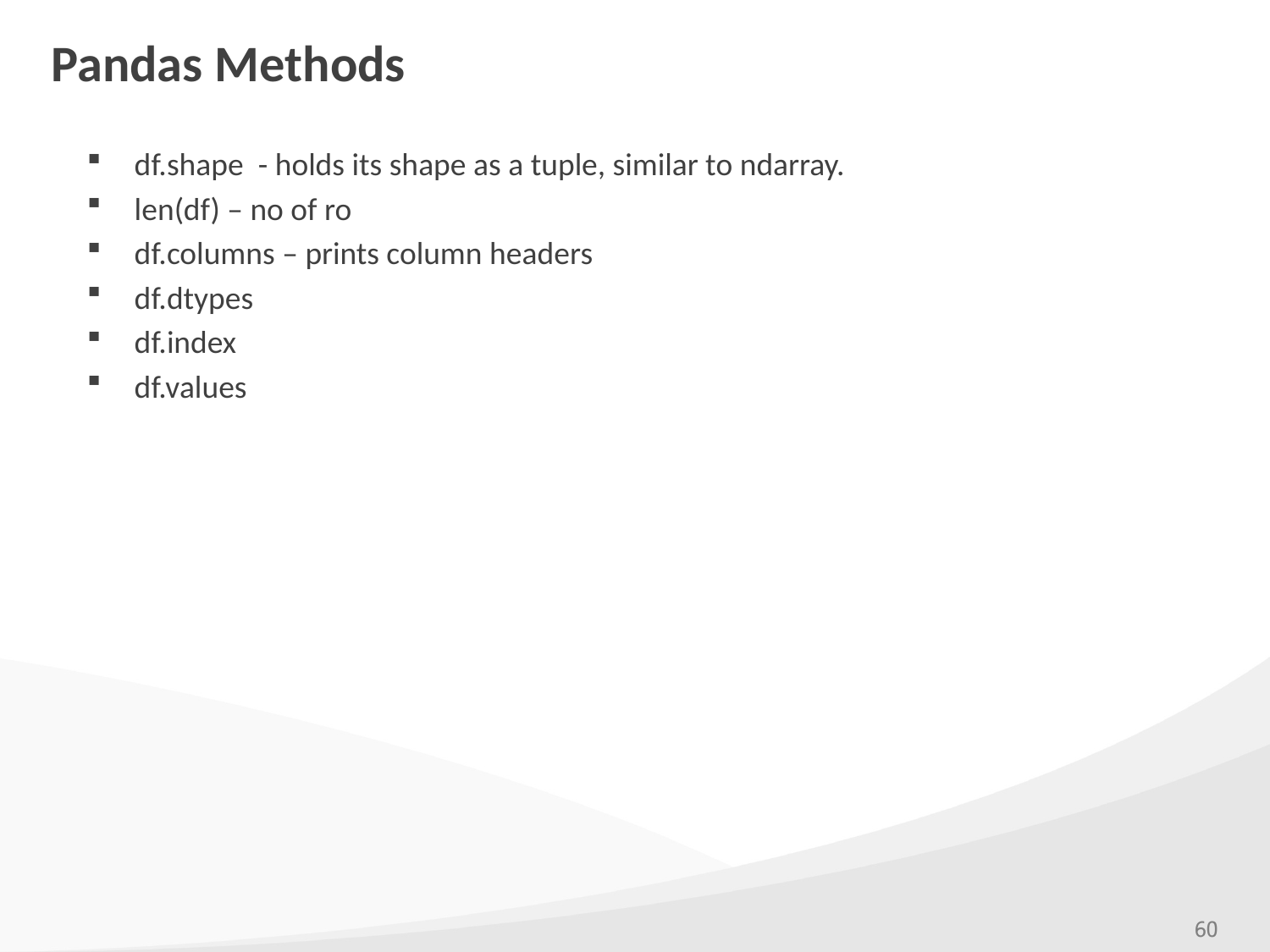

# Pandas Methods
df.shape  - holds its shape as a tuple, similar to ndarray.
len(df) – no of ro
df.columns – prints column headers
df.dtypes
df.index
df.values